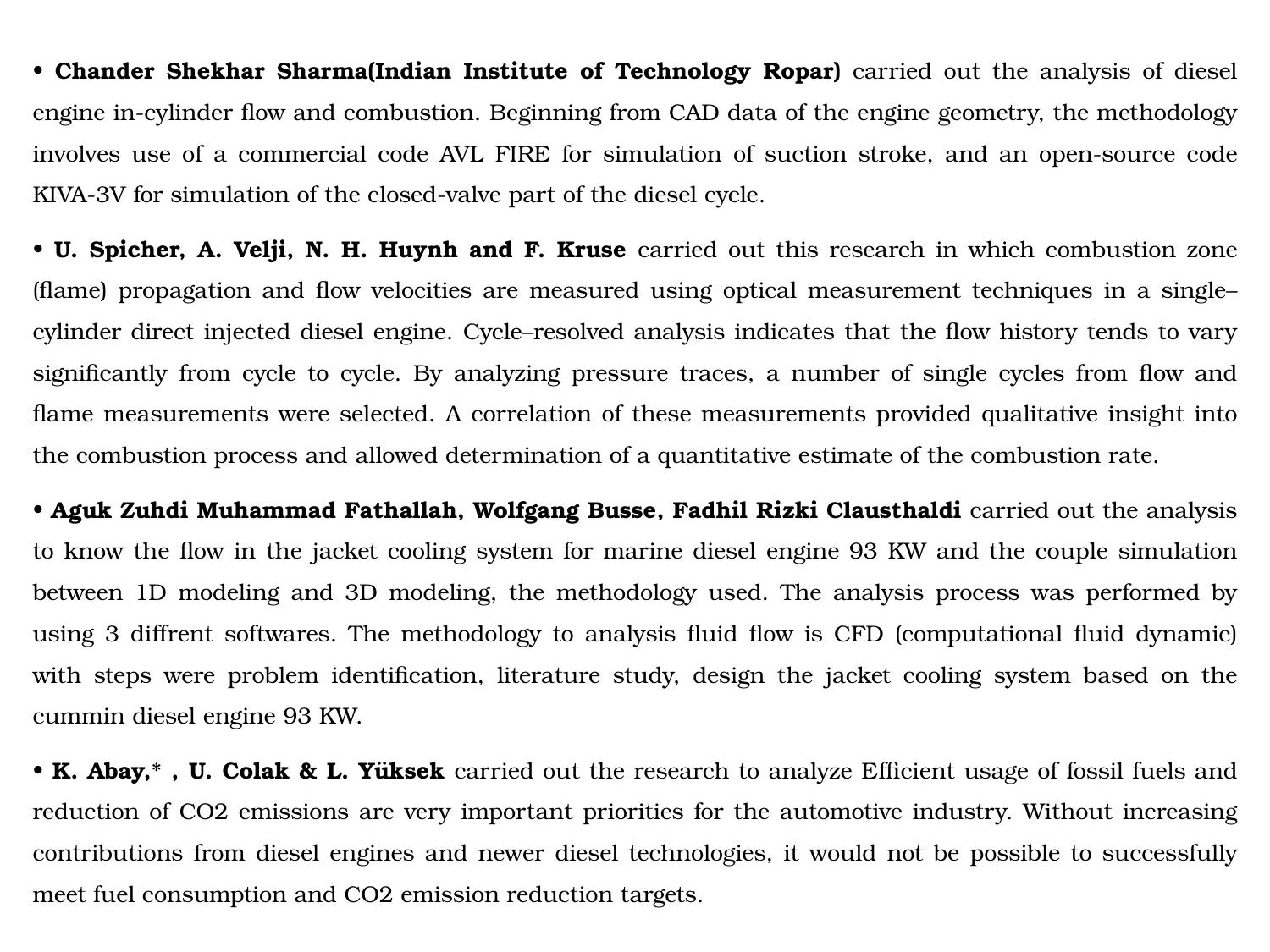

• Chander Shekhar Sharma(Indian Institute of Technology Ropar) carried out the analysis of diesel engine in-cylinder flow and combustion. Beginning from CAD data of the engine geometry, the methodology involves use of a commercial code AVL FIRE for simulation of suction stroke, and an open-source code KIVA-3V for simulation of the closed-valve part of the diesel cycle.
• U. Spicher, A. Velji, N. H. Huynh and F. Kruse carried out this research in which combustion zone (flame) propagation and flow velocities are measured using optical measurement techniques in a single–cylinder direct injected diesel engine. Cycle–resolved analysis indicates that the flow history tends to vary significantly from cycle to cycle. By analyzing pressure traces, a number of single cycles from flow and flame measurements were selected. A correlation of these measurements provided qualitative insight into the combustion process and allowed determination of a quantitative estimate of the combustion rate.
• Aguk Zuhdi Muhammad Fathallah, Wolfgang Busse, Fadhil Rizki Clausthaldi carried out the analysis to know the flow in the jacket cooling system for marine diesel engine 93 KW and the couple simulation between 1D modeling and 3D modeling, the methodology used. The analysis process was performed by using 3 diffrent softwares. The methodology to analysis fluid flow is CFD (computational fluid dynamic) with steps were problem identification, literature study, design the jacket cooling system based on the cummin diesel engine 93 KW.
• K. Abay,* , U. Colak & L. Yüksek carried out the research to analyze Efficient usage of fossil fuels and reduction of CO2 emissions are very important priorities for the automotive industry. Without increasing contributions from diesel engines and newer diesel technologies, it would not be possible to successfully meet fuel consumption and CO2 emission reduction targets.